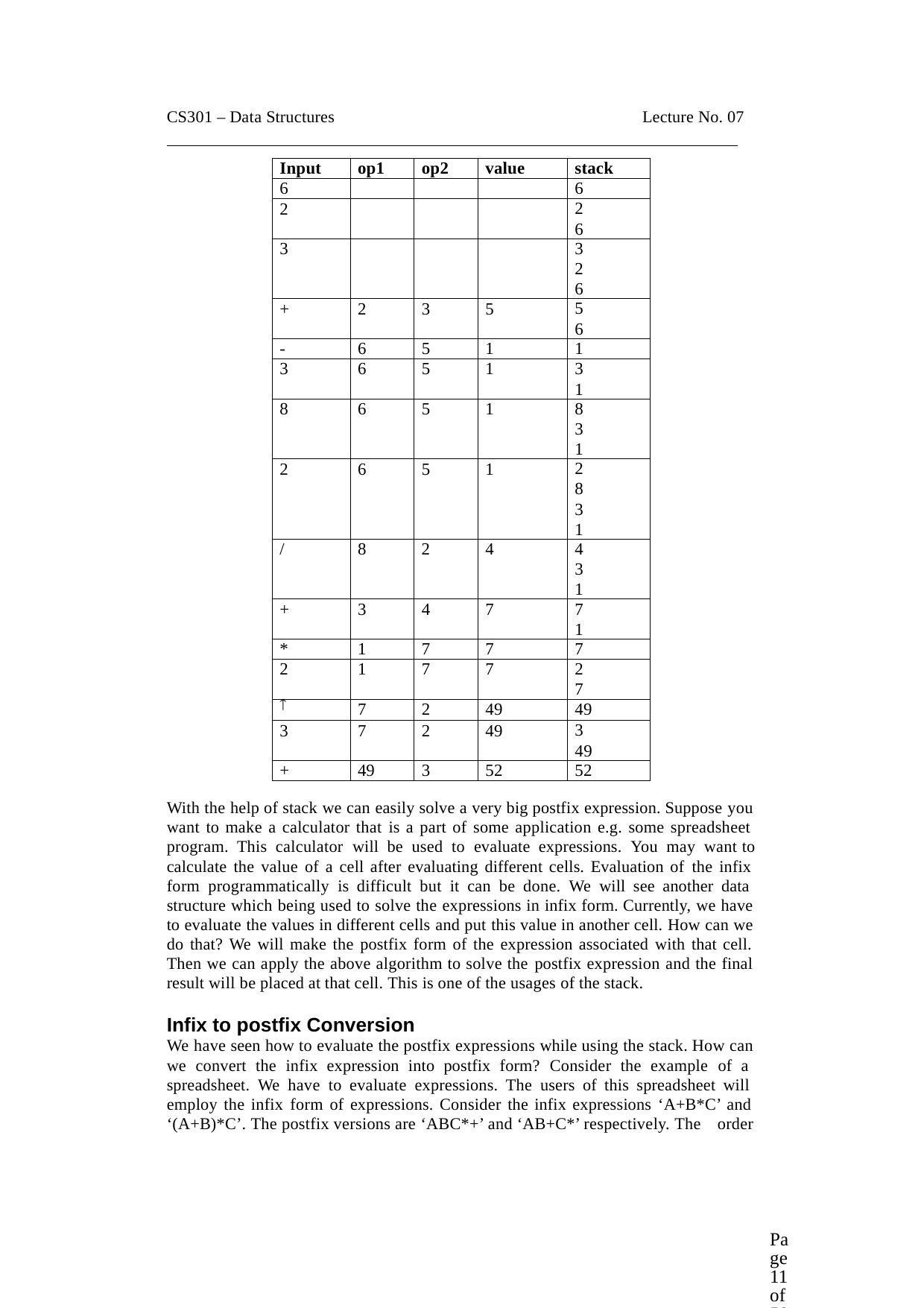

CS301 – Data Structures
Lecture No. 07

| Input | op1 | op2 | value | stack |
| --- | --- | --- | --- | --- |
| 6 |  |  |  | 6 |
| 2 |  |  |  | 2 6 |
| 3 |  |  |  | 3 2 6 |
| + | 2 | 3 | 5 | 5 6 |
| - | 6 | 5 | 1 | 1 |
| 3 | 6 | 5 | 1 | 3 1 |
| 8 | 6 | 5 | 1 | 8 3 1 |
| 2 | 6 | 5 | 1 | 2 8 3 1 |
| / | 8 | 2 | 4 | 4 3 1 |
| + | 3 | 4 | 7 | 7 1 |
| \* | 1 | 7 | 7 | 7 |
| 2 | 1 | 7 | 7 | 2 7 |
| ↑ | 7 | 2 | 49 | 49 |
| 3 | 7 | 2 | 49 | 3 49 |
| + | 49 | 3 | 52 | 52 |
With the help of stack we can easily solve a very big postfix expression. Suppose you  want to make a calculator that is a part of some application e.g. some spreadsheet  program.  This  calculator  will  be  used  to  evaluate  expressions.  You  may  want to
calculate the value of a cell after evaluating different cells. Evaluation of the infix  form programmatically is difficult but it can be done. We will see another data  structure which being used to solve the expressions in infix form. Currently, we have  to evaluate the values in different cells and put this value in another cell. How can we  do that? We will make the postfix form of the expression associated with that cell.  Then we can apply the above algorithm to solve the postfix expression and the final  result will be placed at that cell. This is one of the usages of the stack.

Infix to postfix Conversion
We have seen how to evaluate the postfix expressions while using the stack. How can  we convert the infix expression into postfix form? Consider the example of a  spreadsheet. We have to evaluate expressions. The users of this spreadsheet will  employ the infix form of expressions. Consider the infix expressions ‘A+B*C’ and  ‘(A+B)*C’. The postfix versions are ‘ABC*+’ and ‘AB+C*’ respectively. The   order
Page 11 of 505